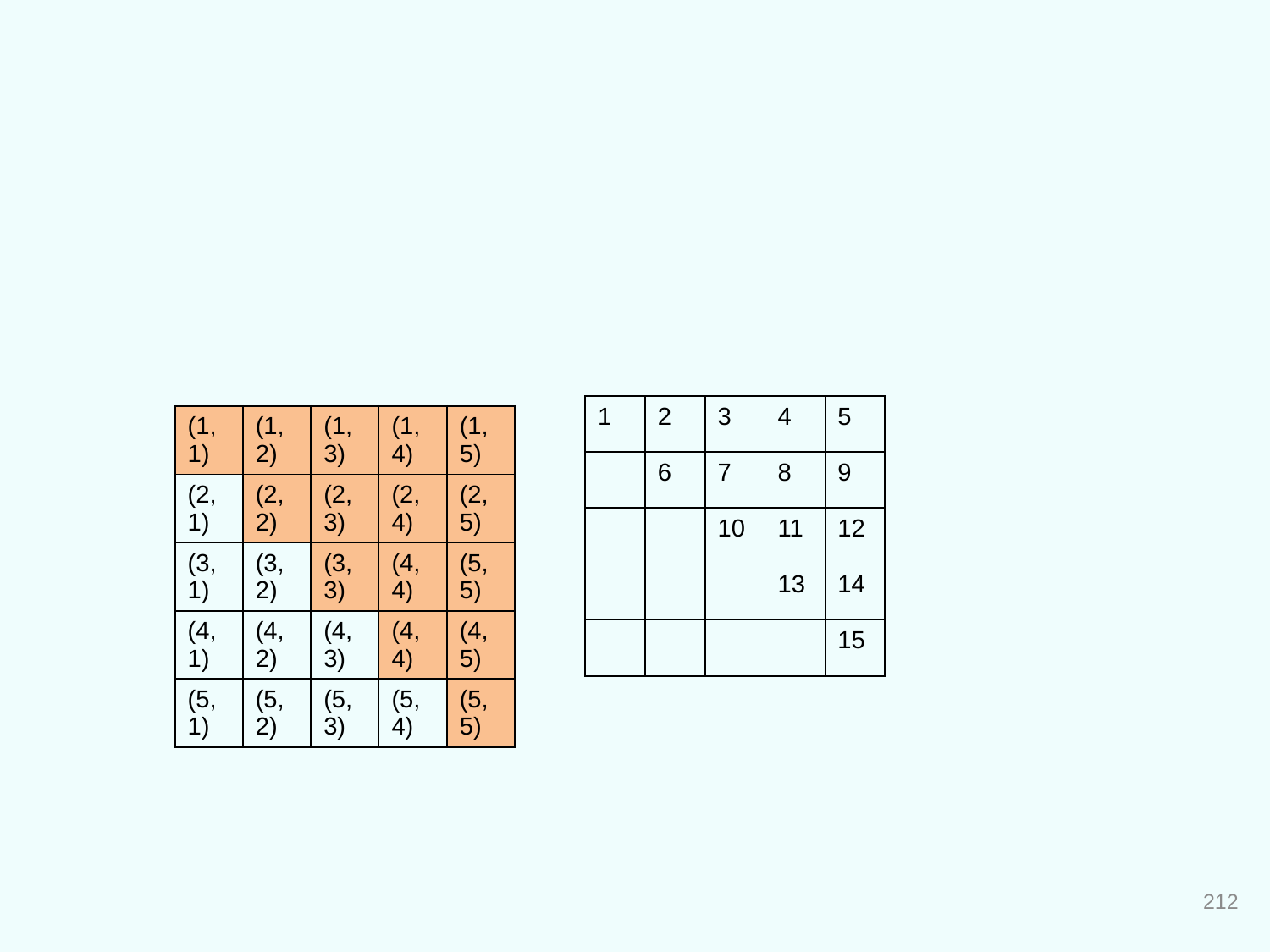

| 1 | 2 | 3 | 4 | 5 |
| --- | --- | --- | --- | --- |
|  | 6 | 7 | 8 | 9 |
|  |  | 10 | 11 | 12 |
|  |  |  | 13 | 14 |
|  |  |  |  | 15 |
| (1,1) | (1,2) | (1,3) | (1,4) | (1,5) |
| --- | --- | --- | --- | --- |
| (2,1) | (2,2) | (2,3) | (2,4) | (2,5) |
| (3,1) | (3,2) | (3,3) | (4,4) | (5,5) |
| (4,1) | (4,2) | (4,3) | (4,4) | (4,5) |
| (5,1) | (5,2) | (5,3) | (5,4) | (5,5) |
212